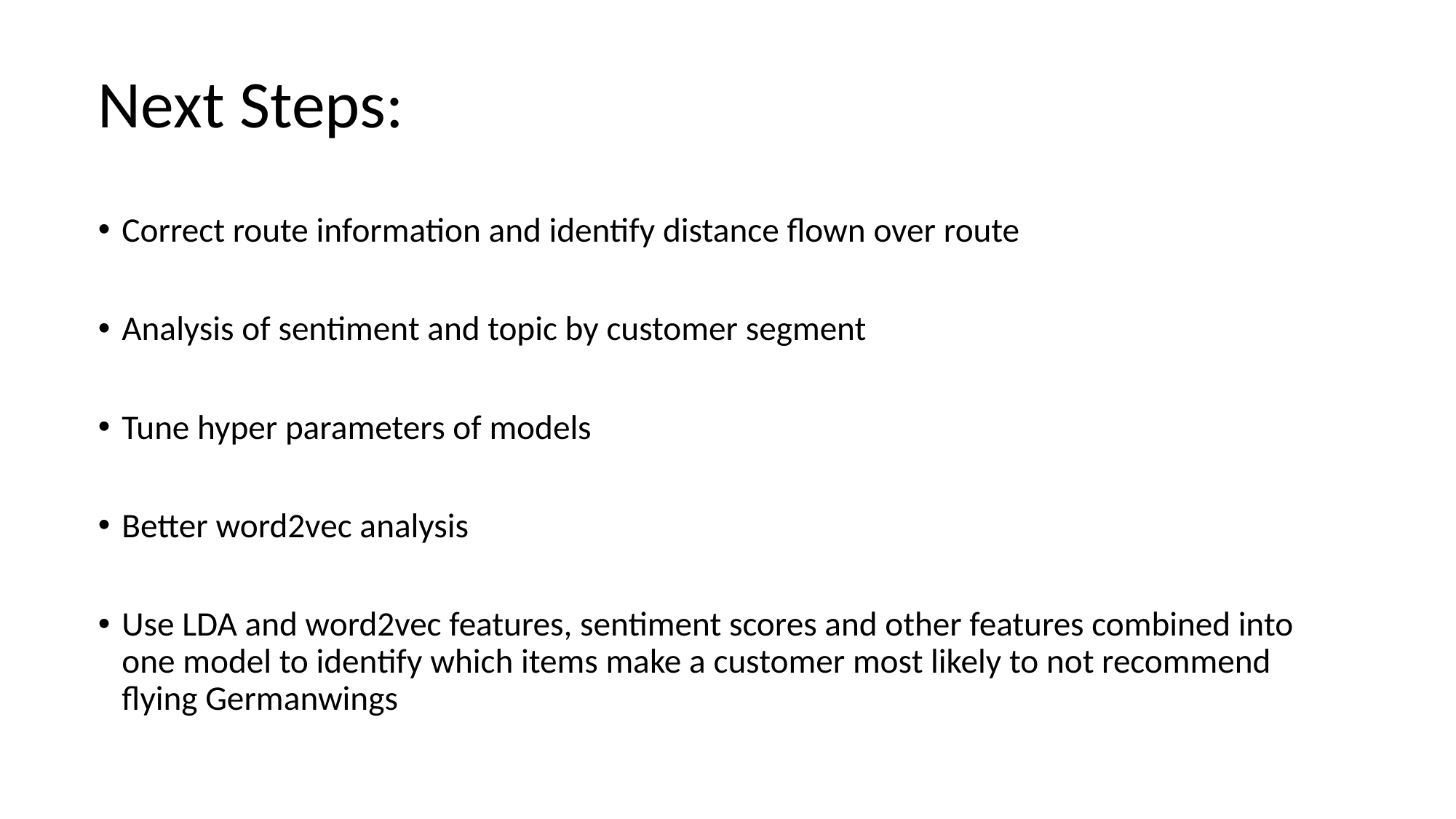

# Next Steps:
Correct route information and identify distance flown over route

Analysis of sentiment and topic by customer segment

Tune hyper parameters of models

Better word2vec analysis

Use LDA and word2vec features, sentiment scores and other features combined into one model to identify which items make a customer most likely to not recommend flying Germanwings